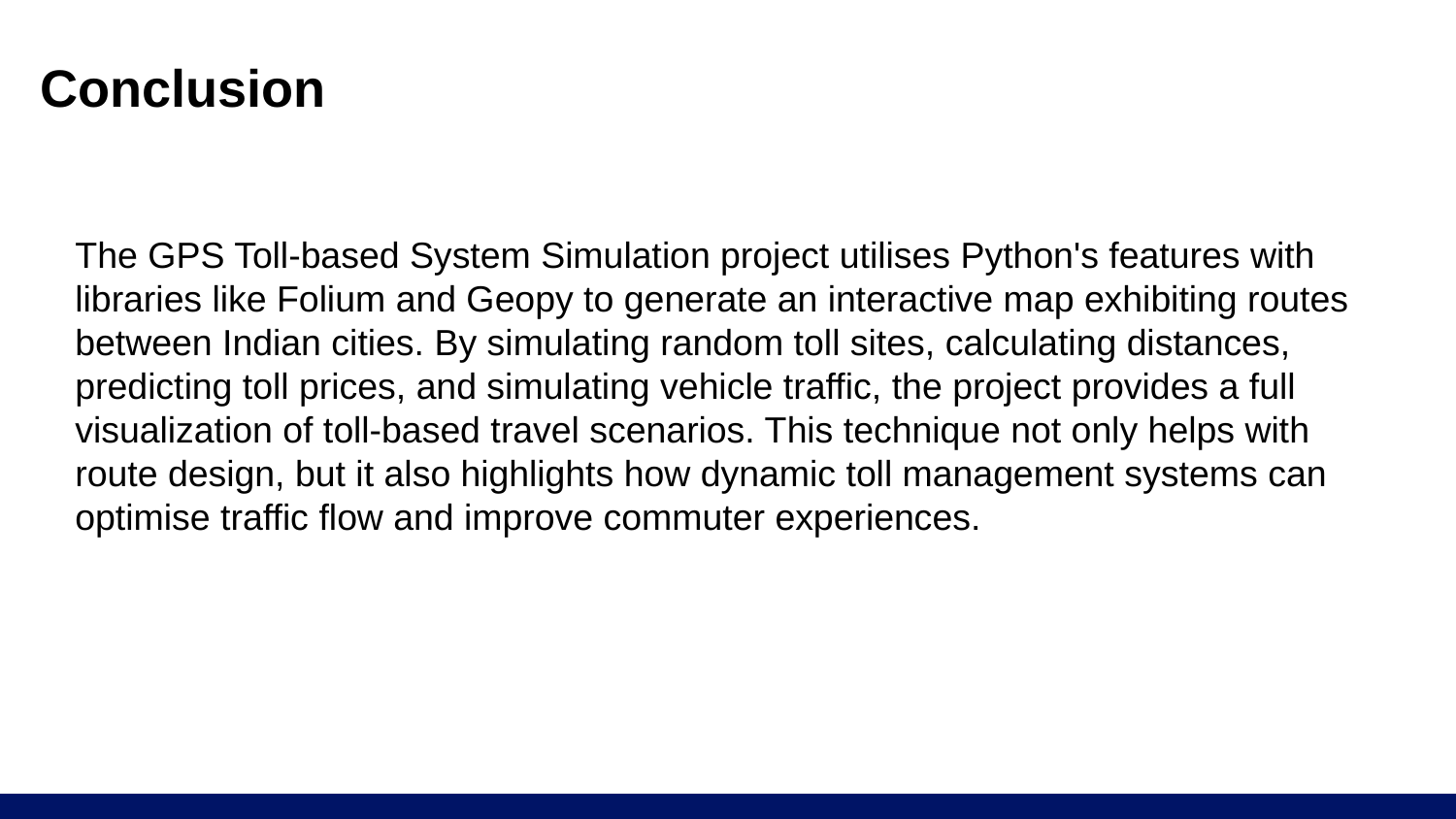

# Conclusion
The GPS Toll-based System Simulation project utilises Python's features with libraries like Folium and Geopy to generate an interactive map exhibiting routes between Indian cities. By simulating random toll sites, calculating distances, predicting toll prices, and simulating vehicle traffic, the project provides a full visualization of toll-based travel scenarios. This technique not only helps with route design, but it also highlights how dynamic toll management systems can optimise traffic flow and improve commuter experiences.